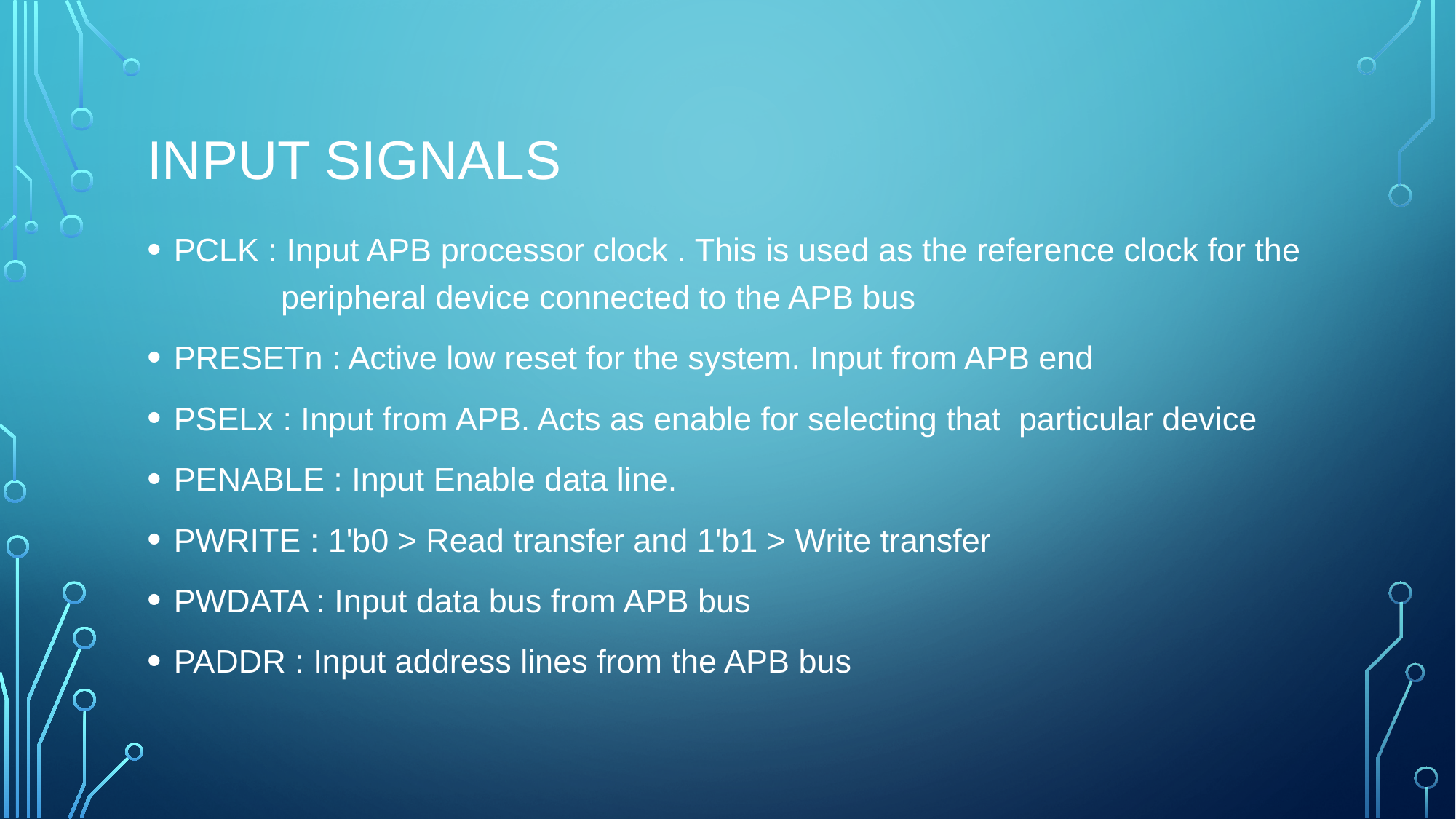

# Input signals
PCLK : Input APB processor clock . This is used as the reference clock for the 		 peripheral device connected to the APB bus
PRESETn : Active low reset for the system. Input from APB end
PSELx : Input from APB. Acts as enable for selecting that  particular device
PENABLE : Input Enable data line.
PWRITE : 1'b0 > Read transfer and 1'b1 > Write transfer
PWDATA : Input data bus from APB bus
PADDR : Input address lines from the APB bus